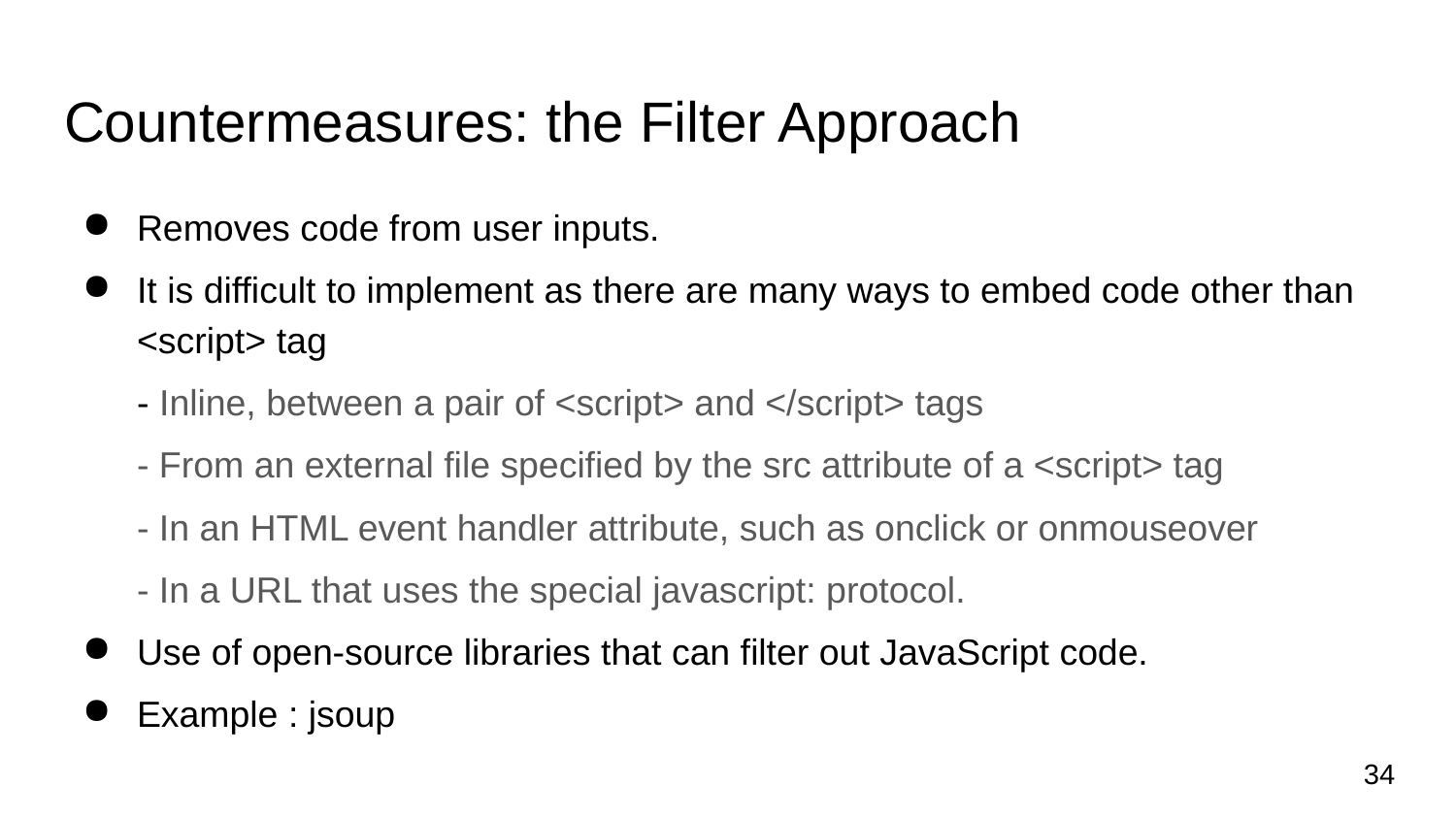

# Countermeasures: the Filter Approach
Removes code from user inputs.
It is difficult to implement as there are many ways to embed code other than <script> tag
	- Inline, between a pair of <script> and </script> tags
	- From an external file specified by the src attribute of a <script> tag
	- In an HTML event handler attribute, such as onclick or onmouseover
	- In a URL that uses the special javascript: protocol.
Use of open-source libraries that can filter out JavaScript code.
Example : jsoup

34